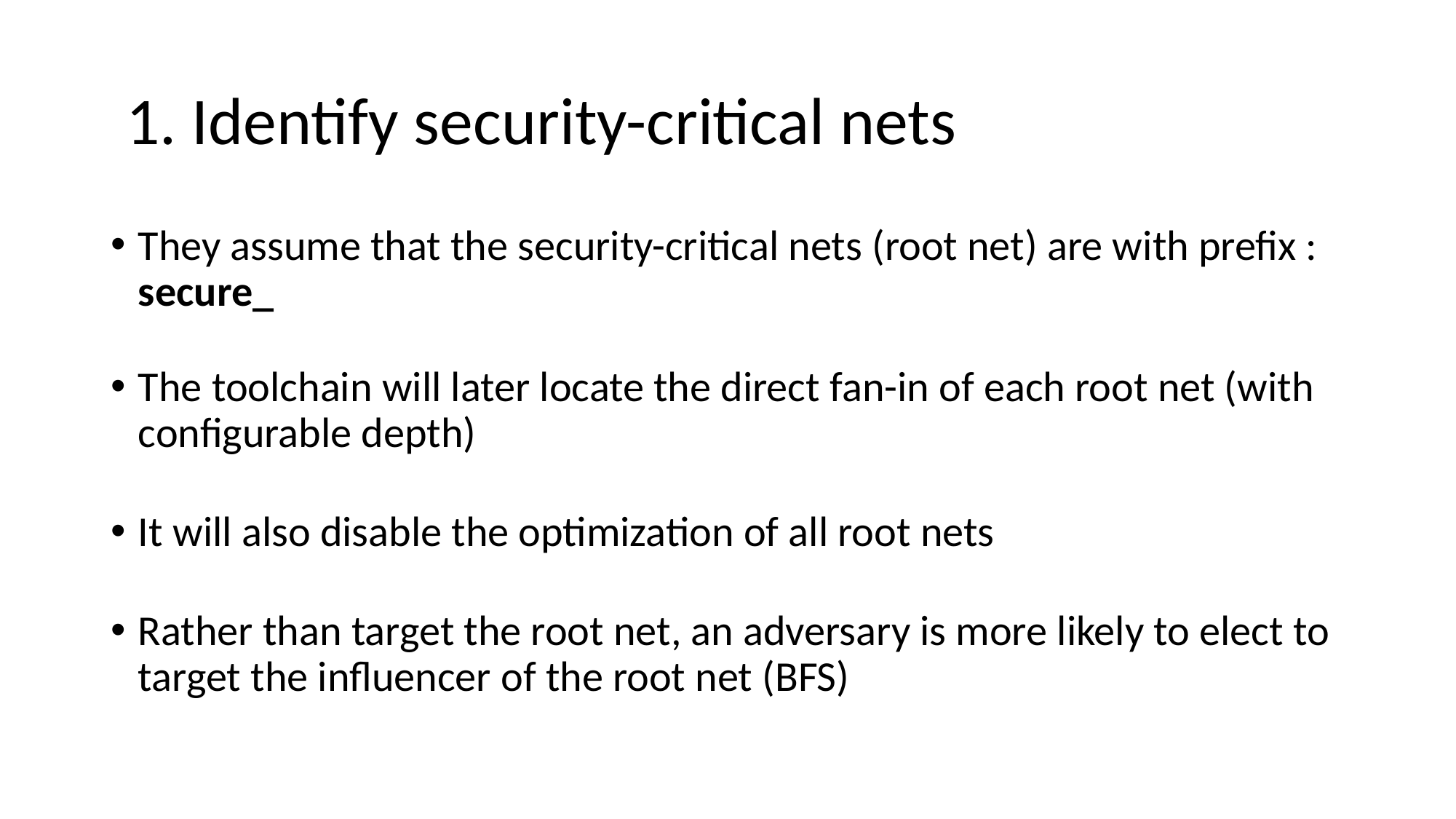

# 1. Identify security-critical nets
They assume that the security-critical nets (root net) are with prefix : secure_

The toolchain will later locate the direct fan-in of each root net (with configurable depth)

It will also disable the optimization of all root nets

Rather than target the root net, an adversary is more likely to elect to target the influencer of the root net (BFS)